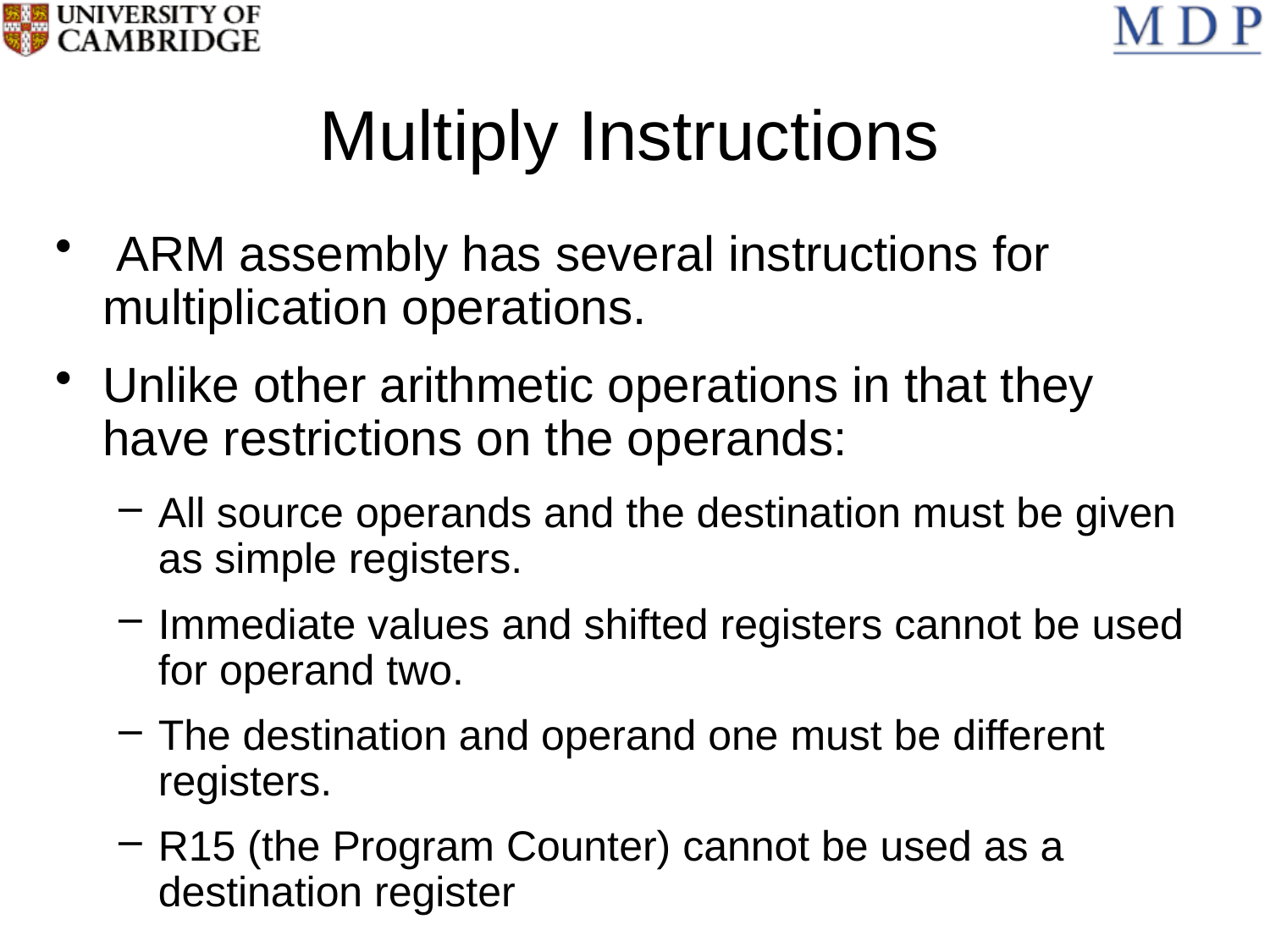

# Multiply Instructions
 ARM assembly has several instructions for multiplication operations.
Unlike other arithmetic operations in that they have restrictions on the operands:
All source operands and the destination must be given as simple registers.
Immediate values and shifted registers cannot be used for operand two.
The destination and operand one must be different registers.
R15 (the Program Counter) cannot be used as a destination register